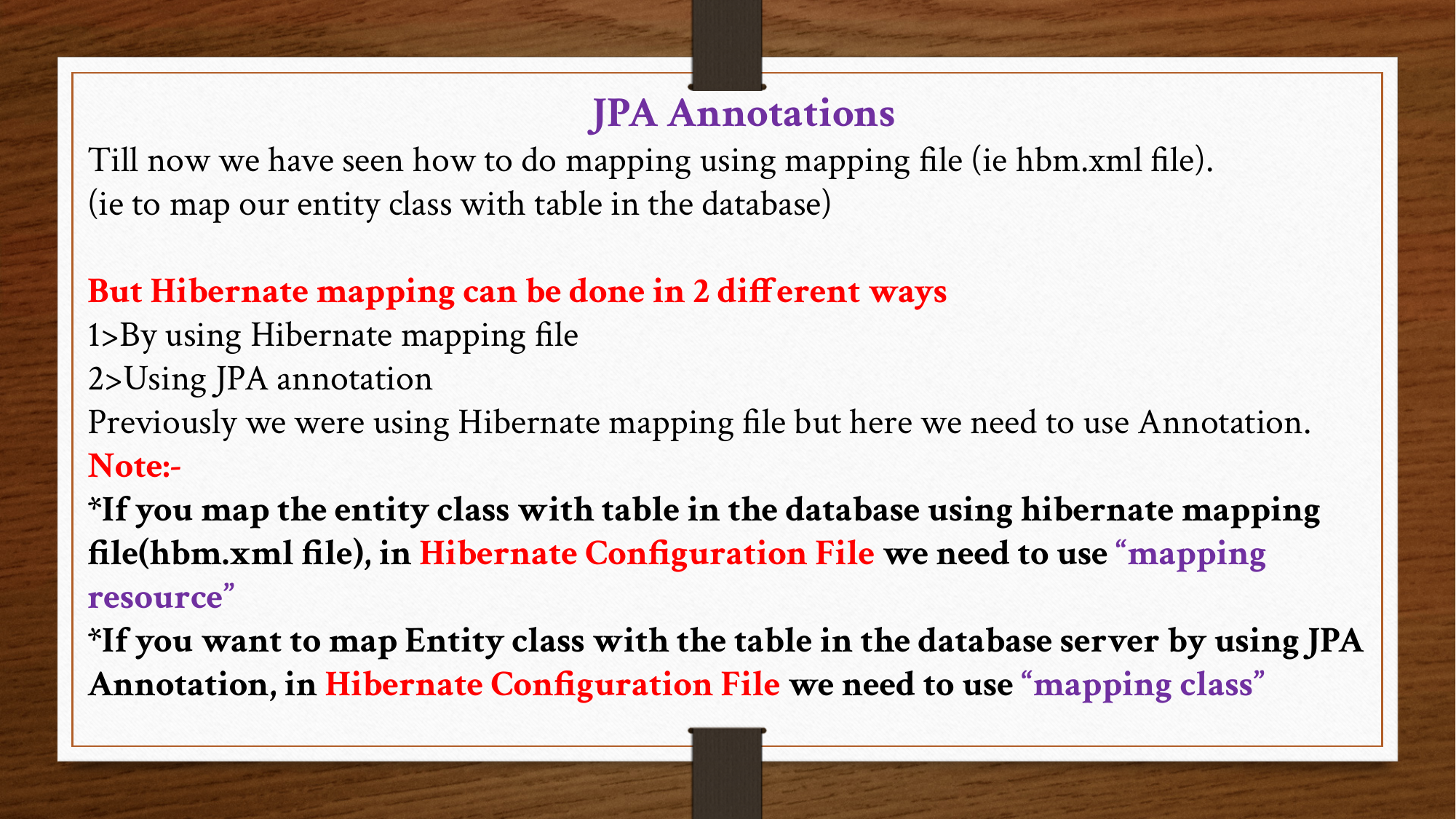

JPA Annotations
Till now we have seen how to do mapping using mapping file (ie hbm.xml file).
(ie to map our entity class with table in the database)

But Hibernate mapping can be done in 2 different ways
1>By using Hibernate mapping file
2>Using JPA annotation
Previously we were using Hibernate mapping file but here we need to use Annotation.
Note:-
*If you map the entity class with table in the database using hibernate mapping file(hbm.xml file), in Hibernate Configuration File we need to use “mapping resource”
*If you want to map Entity class with the table in the database server by using JPA Annotation, in Hibernate Configuration File we need to use “mapping class”